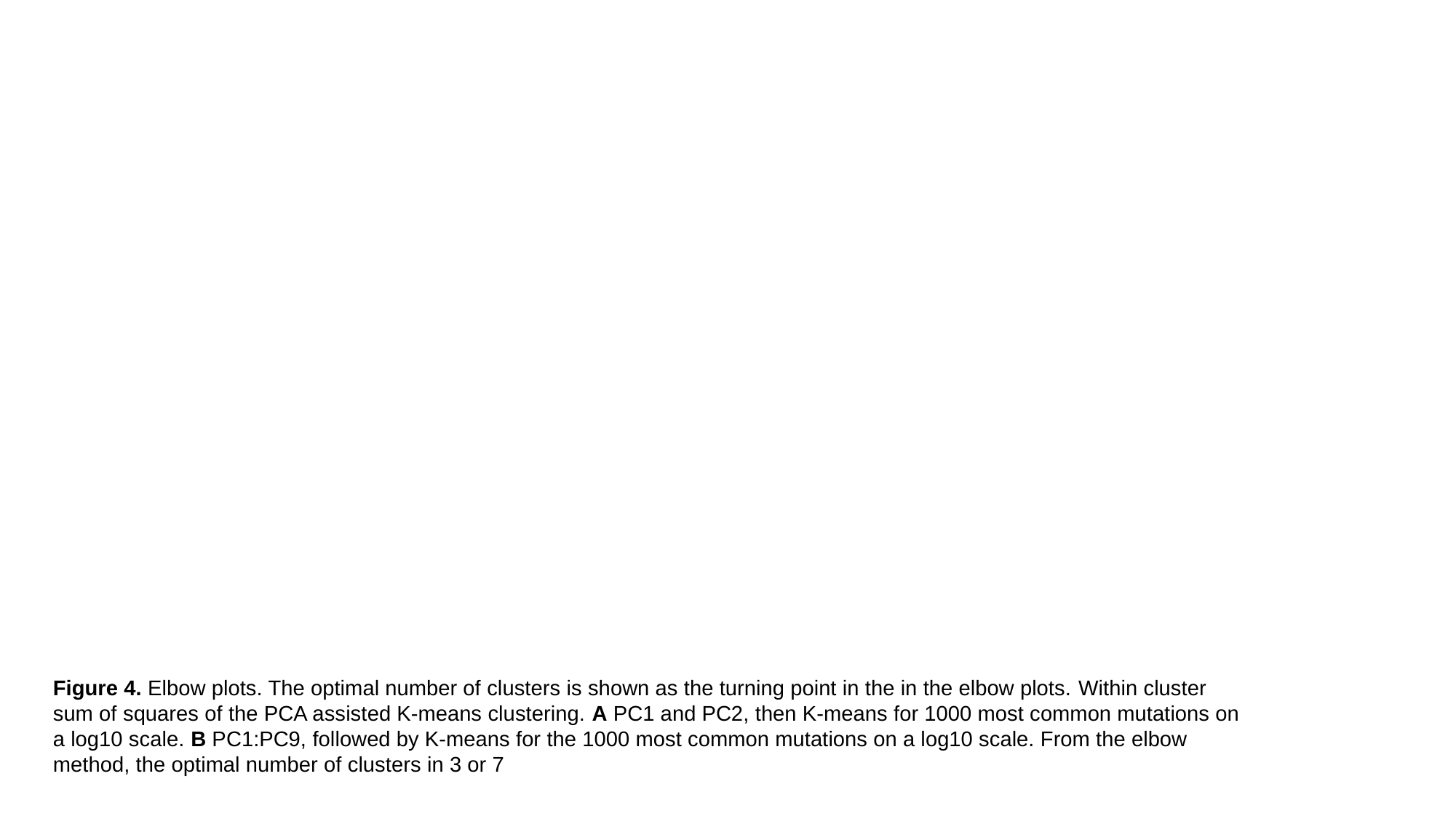

Figure 4. Elbow plots. The optimal number of clusters is shown as the turning point in the in the elbow plots. Within cluster sum of squares of the PCA assisted K-means clustering. A PC1 and PC2, then K-means for 1000 most common mutations on a log10 scale. B PC1:PC9, followed by K-means for the 1000 most common mutations on a log10 scale. From the elbow method, the optimal number of clusters in 3 or 7